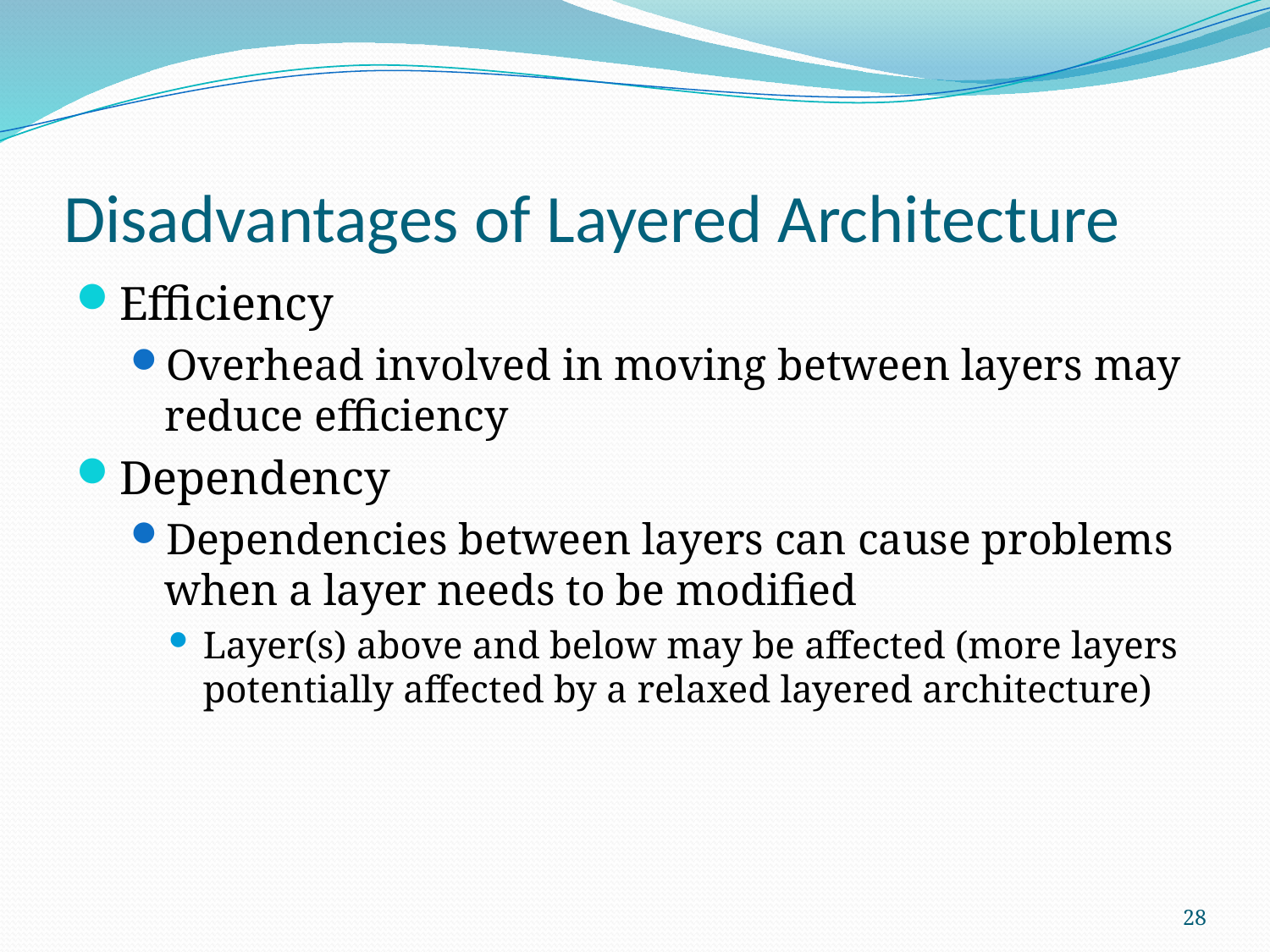

# Disadvantages of Layered Architecture
Efficiency
Overhead involved in moving between layers may reduce efficiency
Dependency
Dependencies between layers can cause problems when a layer needs to be modified
Layer(s) above and below may be affected (more layers potentially affected by a relaxed layered architecture)
28